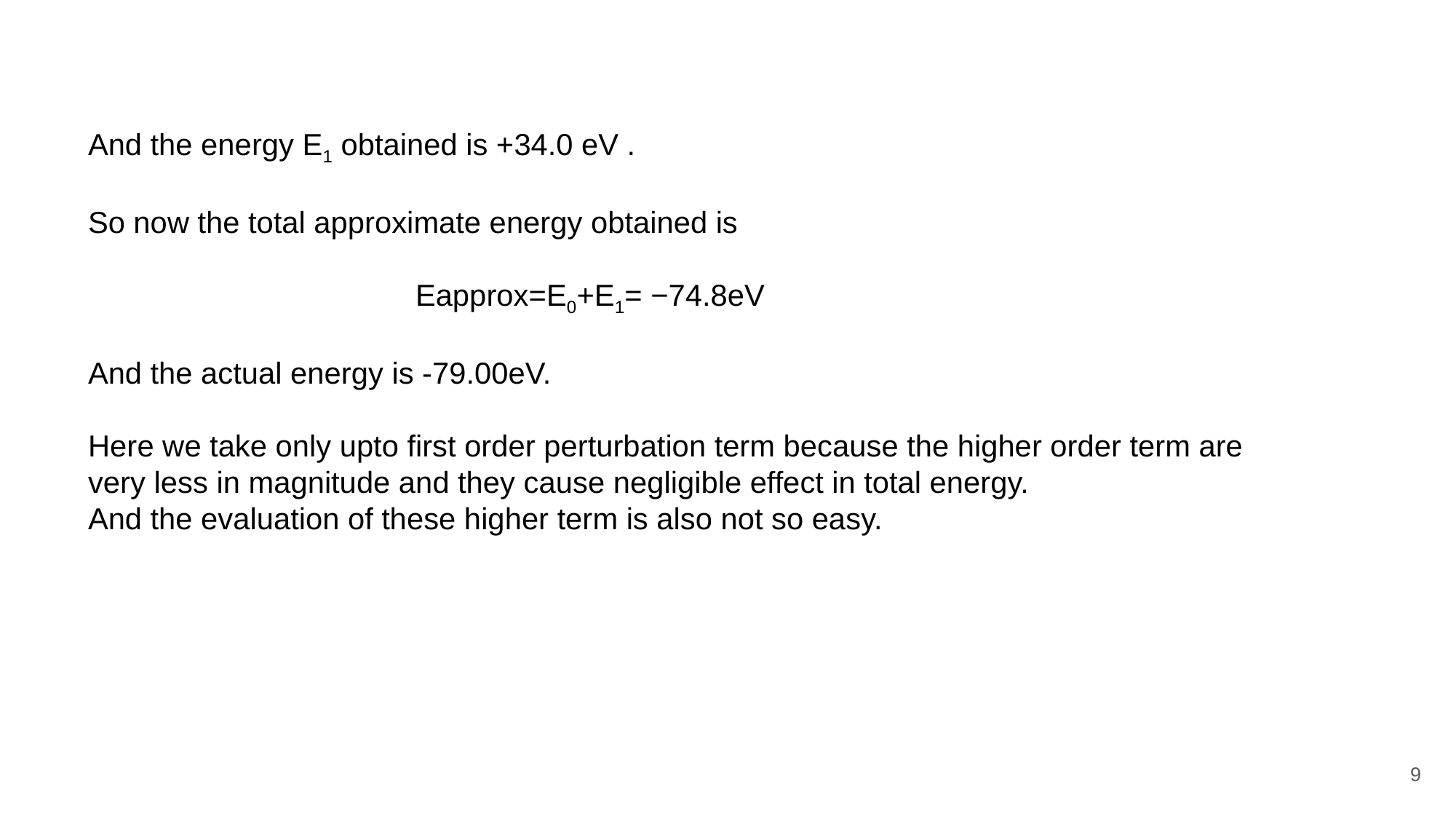

# And the energy E1 obtained is +34.0 eV . So now the total approximate energy obtained is Eapprox=E0+E1= −74.8eV And the actual energy is -79.00eV. Here we take only upto first order perturbation term because the higher order term are very less in magnitude and they cause negligible effect in total energy. And the evaluation of these higher term is also not so easy.
9